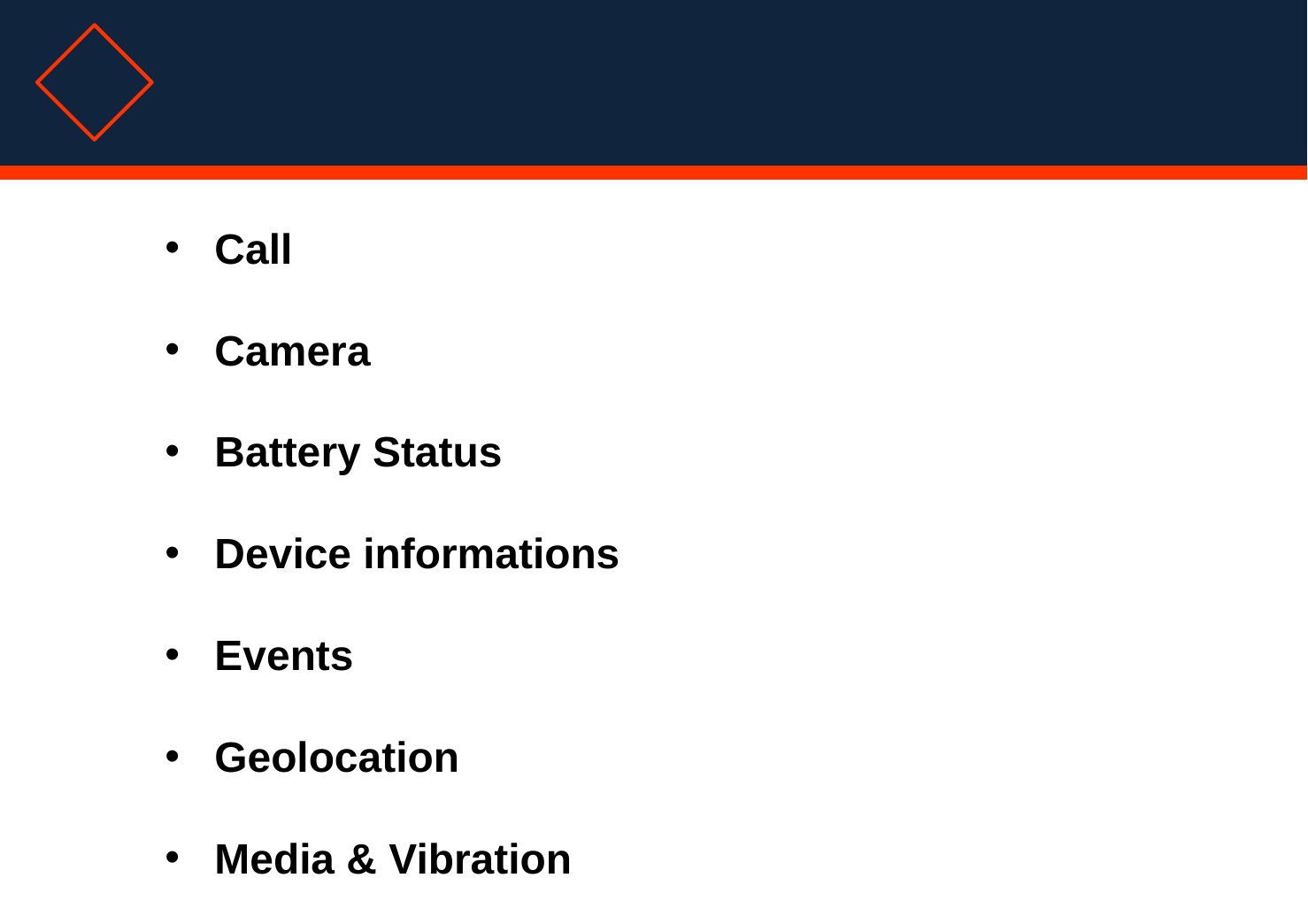

Challenge
04
Call

Camera

Battery Status

Device informations

Events

Geolocation

Media & Vibration